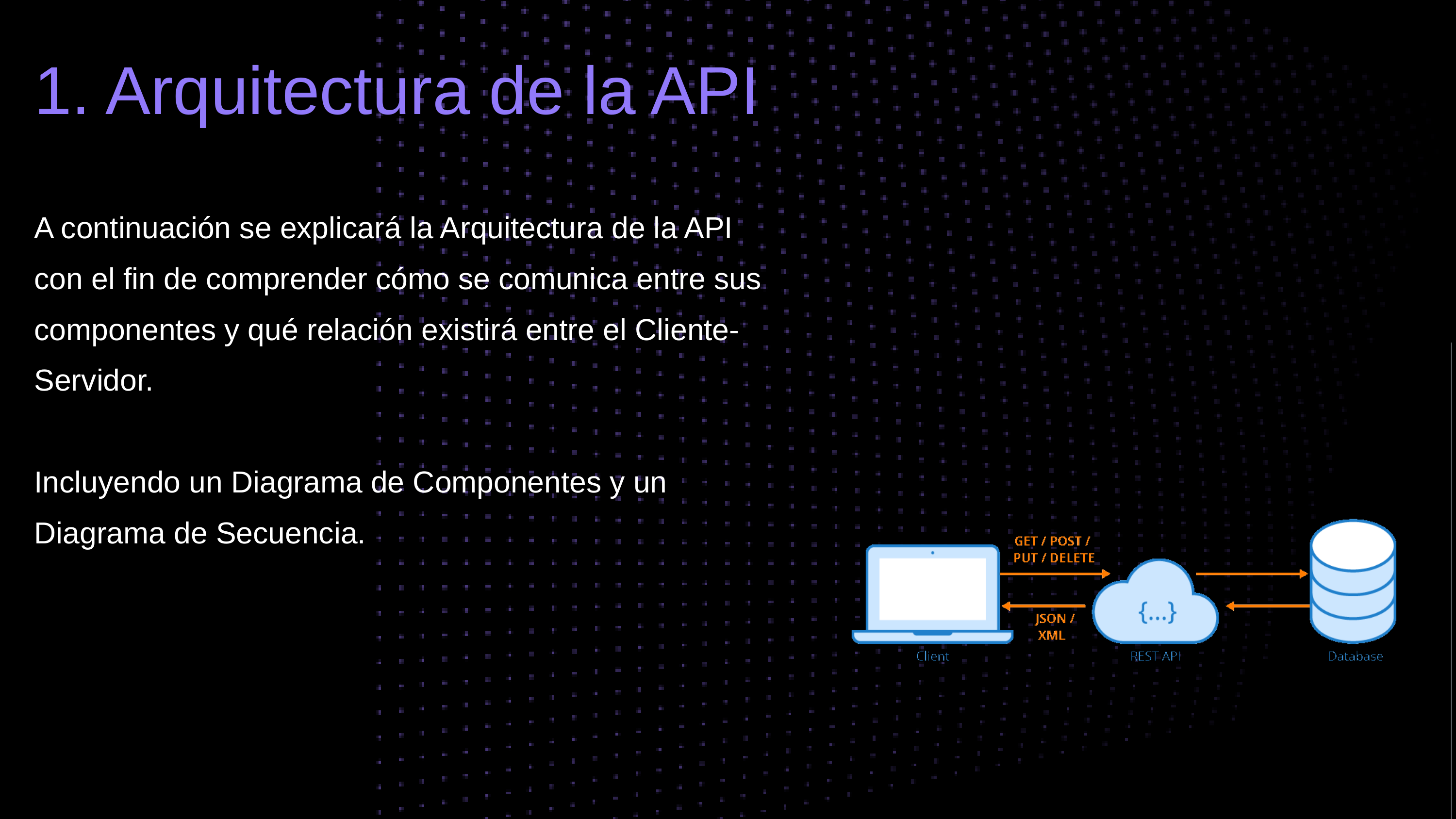

1. Arquitectura de la API

A continuación se explicará la Arquitectura de la API con el fin de comprender cómo se comunica entre sus componentes y qué relación existirá entre el Cliente-Servidor.

Incluyendo un Diagrama de Componentes y un Diagrama de Secuencia.